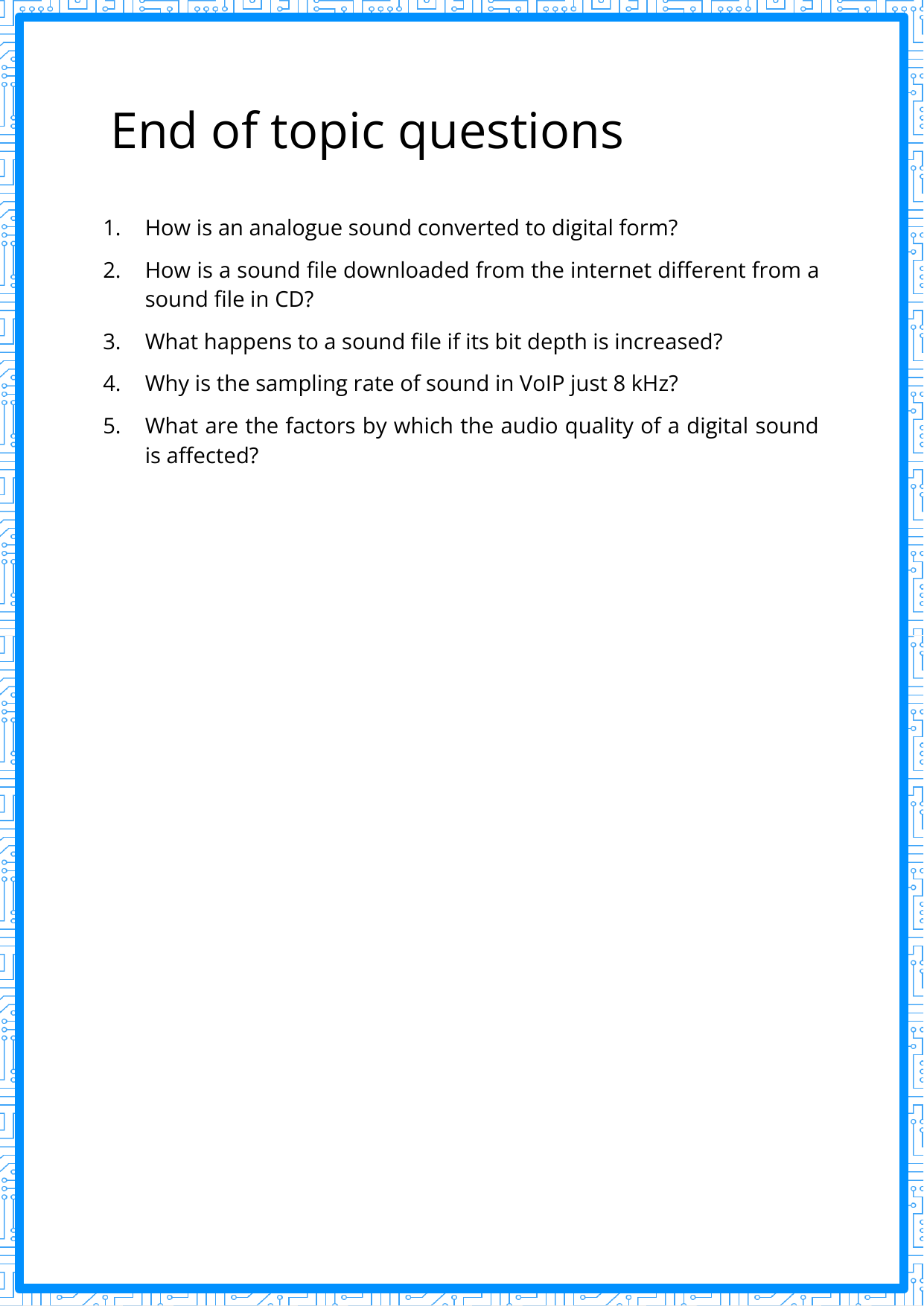

End of topic questions
How is an analogue sound converted to digital form?
How is a sound file downloaded from the internet different from a sound file in CD?
What happens to a sound file if its bit depth is increased?
Why is the sampling rate of sound in VoIP just 8 kHz?
What are the factors by which the audio quality of a digital sound is affected?